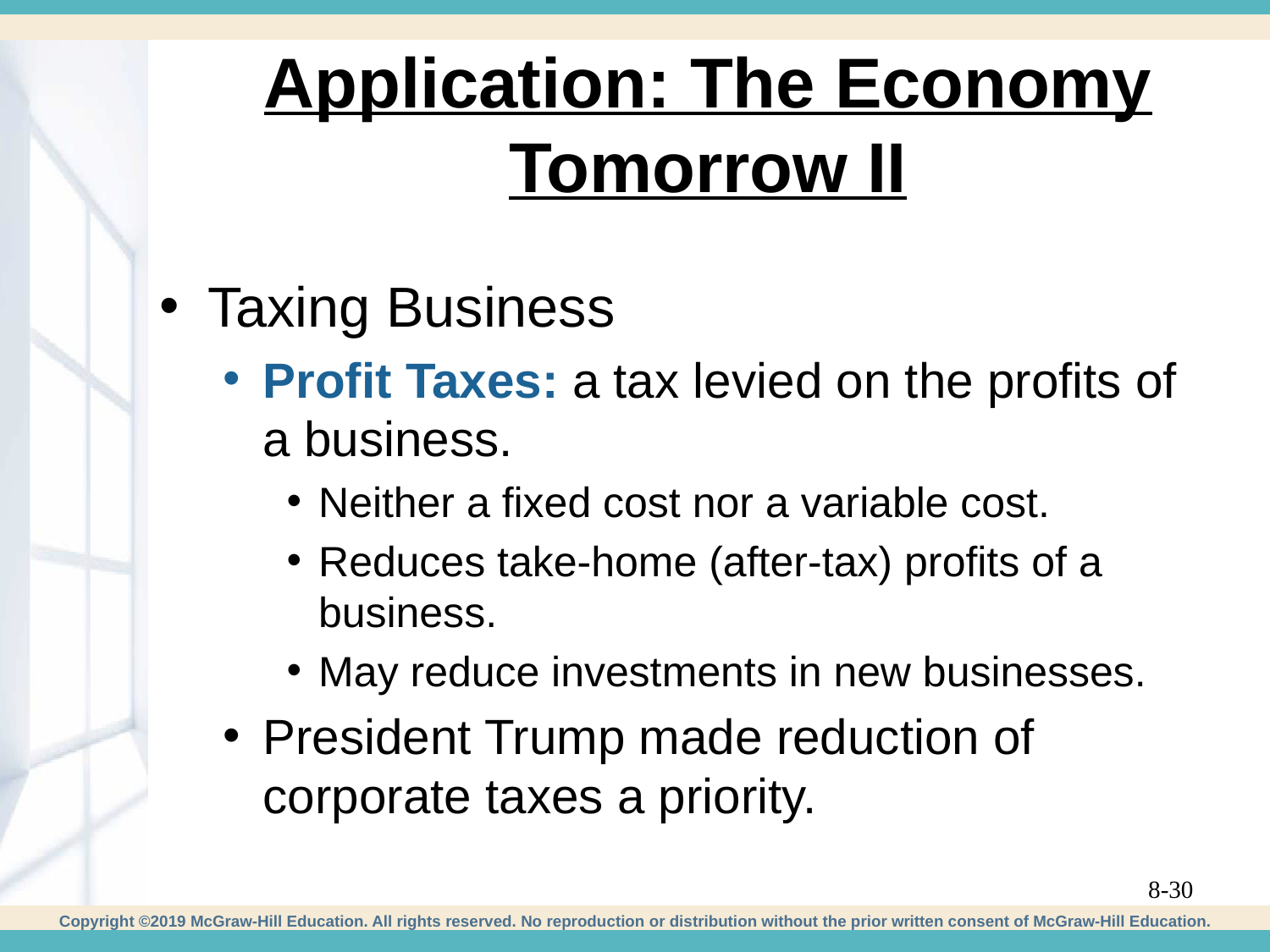

# Application: The Economy Tomorrow II
Taxing Business
Profit Taxes: a tax levied on the profits of a business.
Neither a fixed cost nor a variable cost.
Reduces take-home (after-tax) profits of a business.
May reduce investments in new businesses.
President Trump made reduction of corporate taxes a priority.
8-30